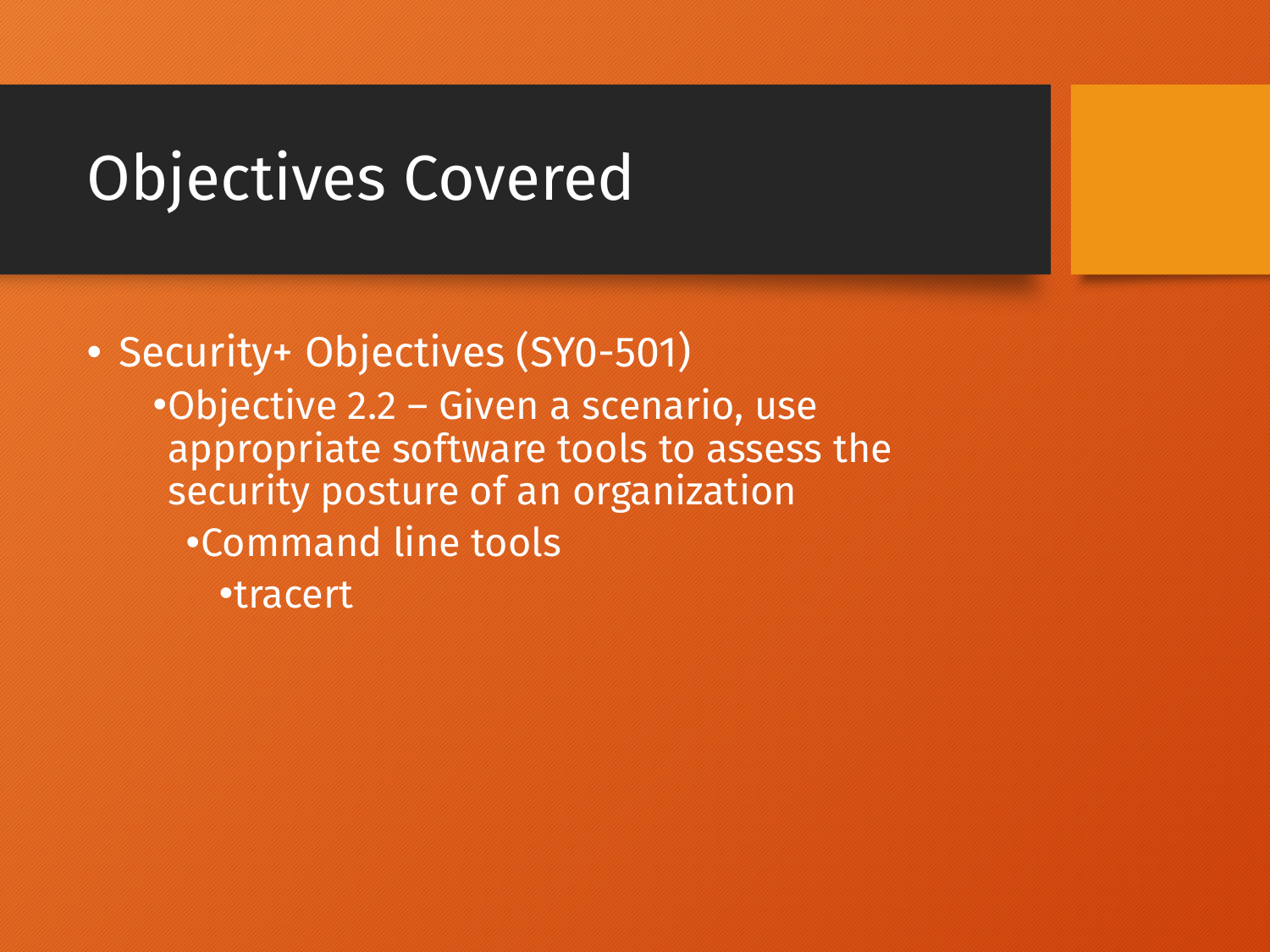

# Objectives Covered
Security+ Objectives (SY0-501)
Objective 2.2 – Given a scenario, use appropriate software tools to assess the security posture of an organization
Command line tools
tracert